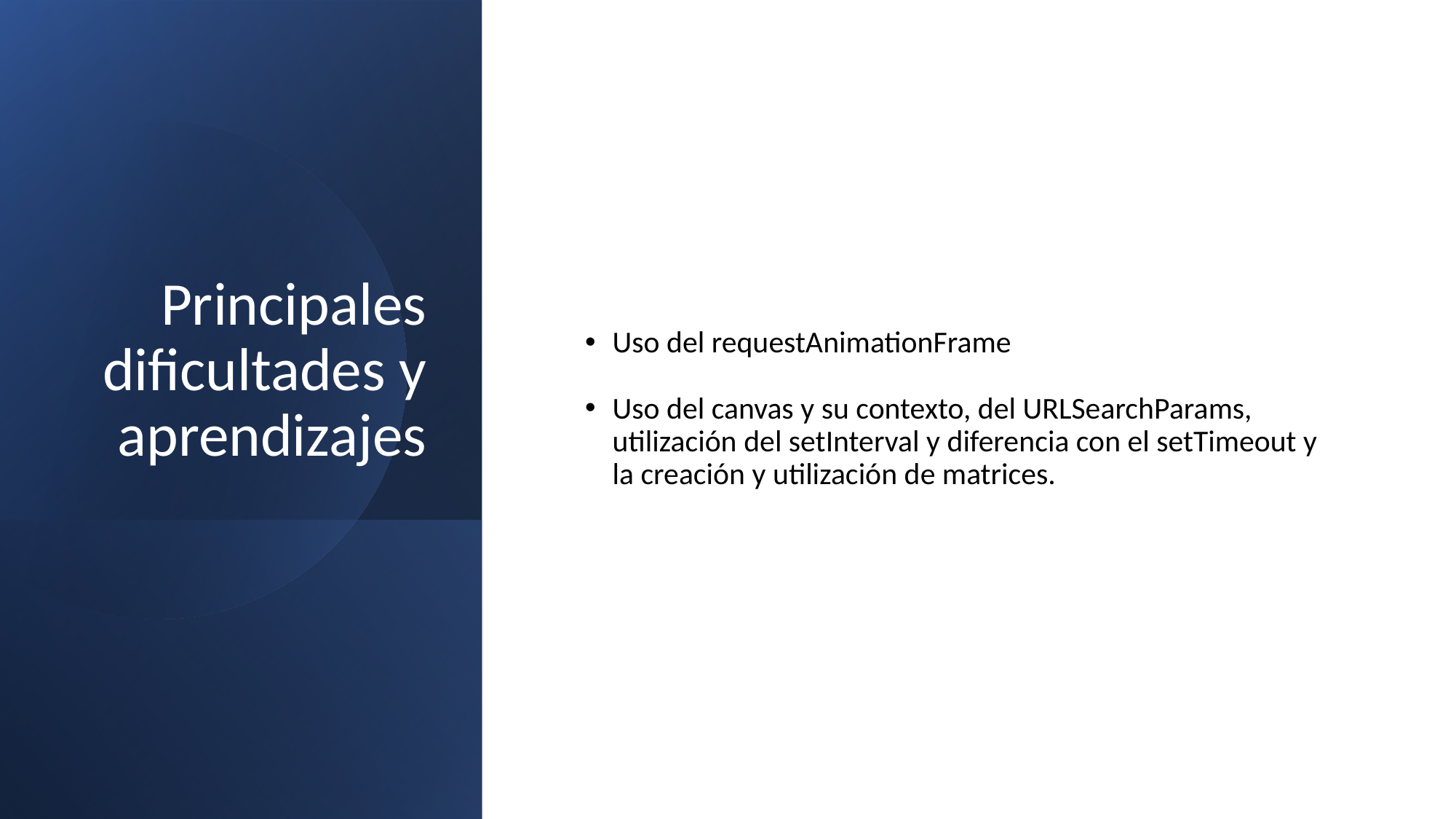

# Principales dificultades y aprendizajes
Uso del requestAnimationFrame

Uso del canvas y su contexto, del URLSearchParams, utilización del setInterval y diferencia con el setTimeout y la creación y utilización de matrices.